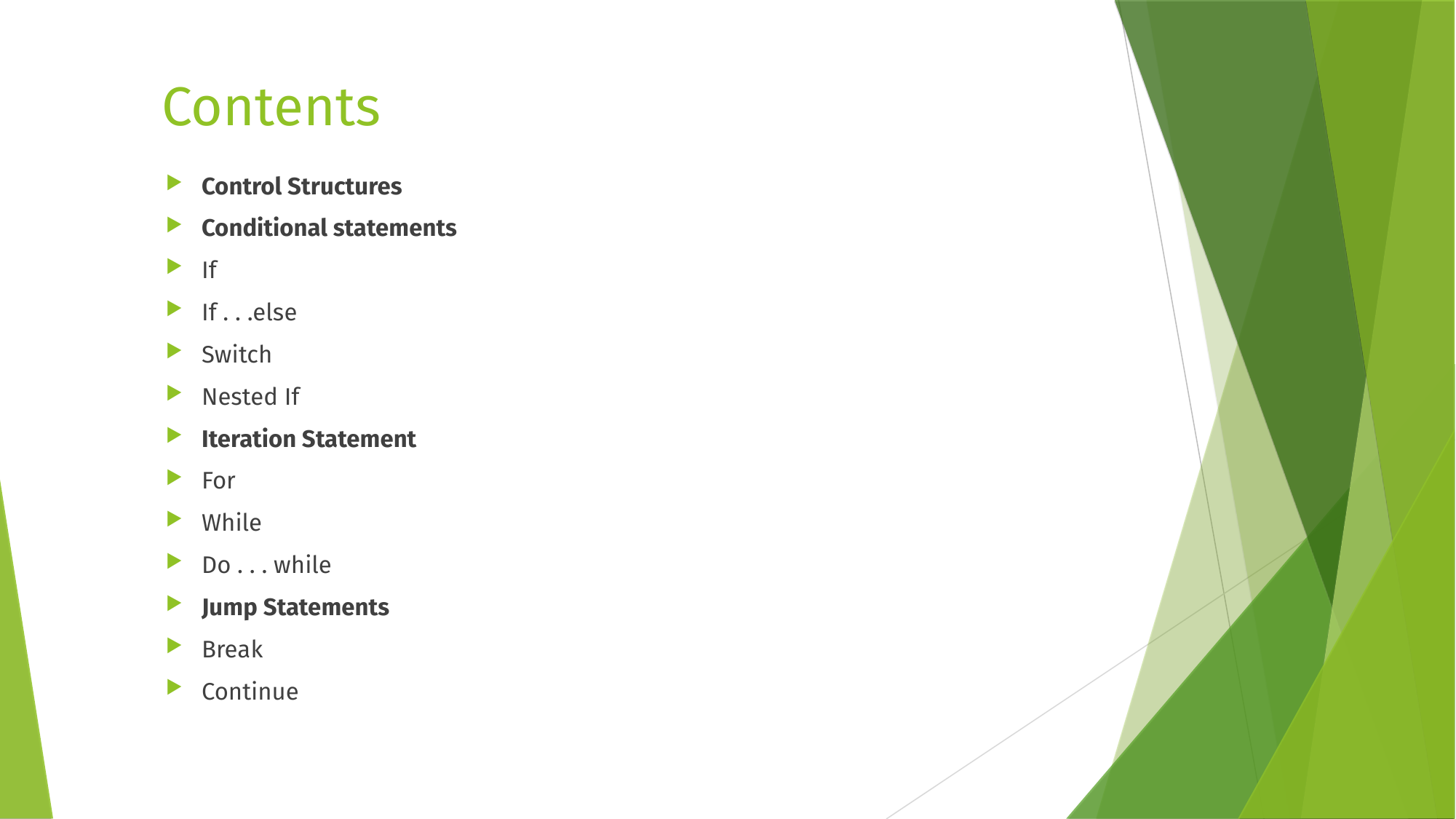

Contents
Control Structures
Conditional statements
If
If . . .else
Switch
Nested If
Iteration Statement
For
While
Do . . . while
Jump Statements
Break
Continue